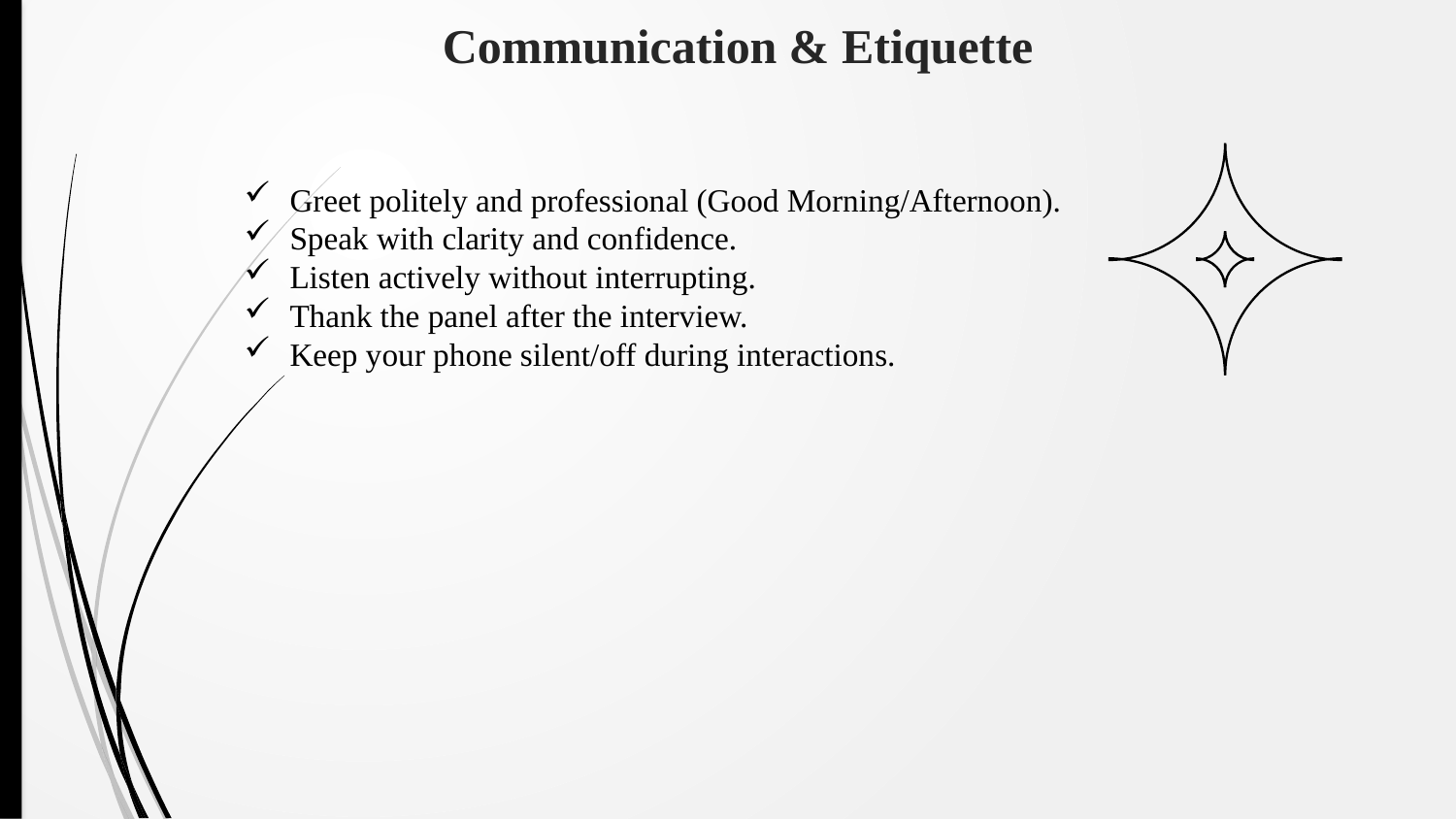

# Communication & Etiquette

Greet politely and professional (Good Morning/Afternoon).
Speak with clarity and confidence.
Listen actively without interrupting.
Thank the panel after the interview.
Keep your phone silent/off during interactions.